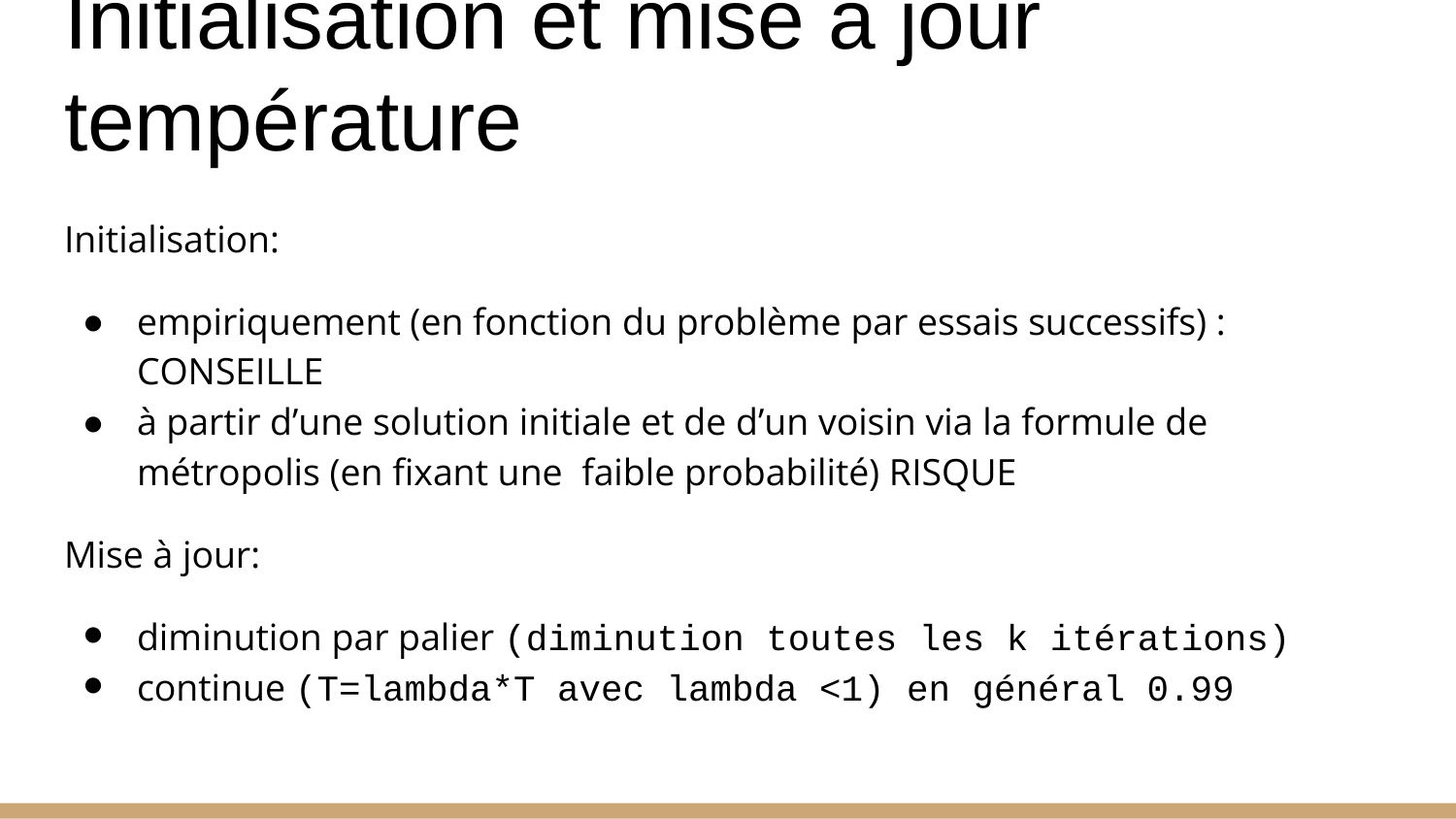

# Initialisation et mise à jour température
Initialisation:
empiriquement (en fonction du problème par essais successifs) : CONSEILLE
à partir d’une solution initiale et de d’un voisin via la formule de métropolis (en fixant une  faible probabilité) RISQUE
Mise à jour:
diminution par palier (diminution toutes les k itérations)
continue (T=lambda*T avec lambda <1) en général 0.99